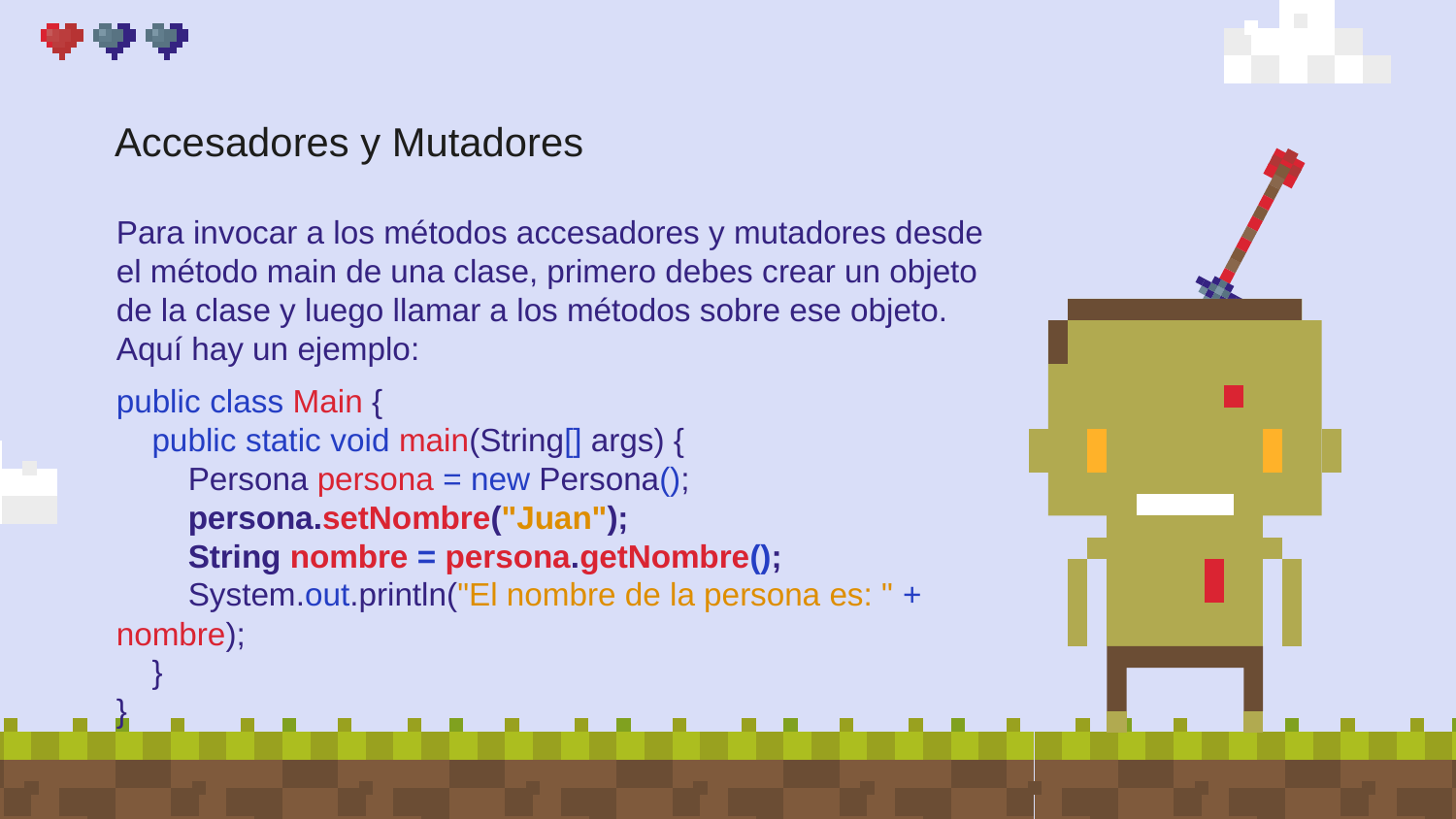

# Accesadores y Mutadores

Para invocar a los métodos accesadores y mutadores desde el método main de una clase, primero debes crear un objeto de la clase y luego llamar a los métodos sobre ese objeto. Aquí hay un ejemplo:

public class Main {
    public static void main(String[] args) {
        Persona persona = new Persona();
        persona.setNombre("Juan");
        String nombre = persona.getNombre();
        System.out.println("El nombre de la persona es: " + nombre);
    }
}